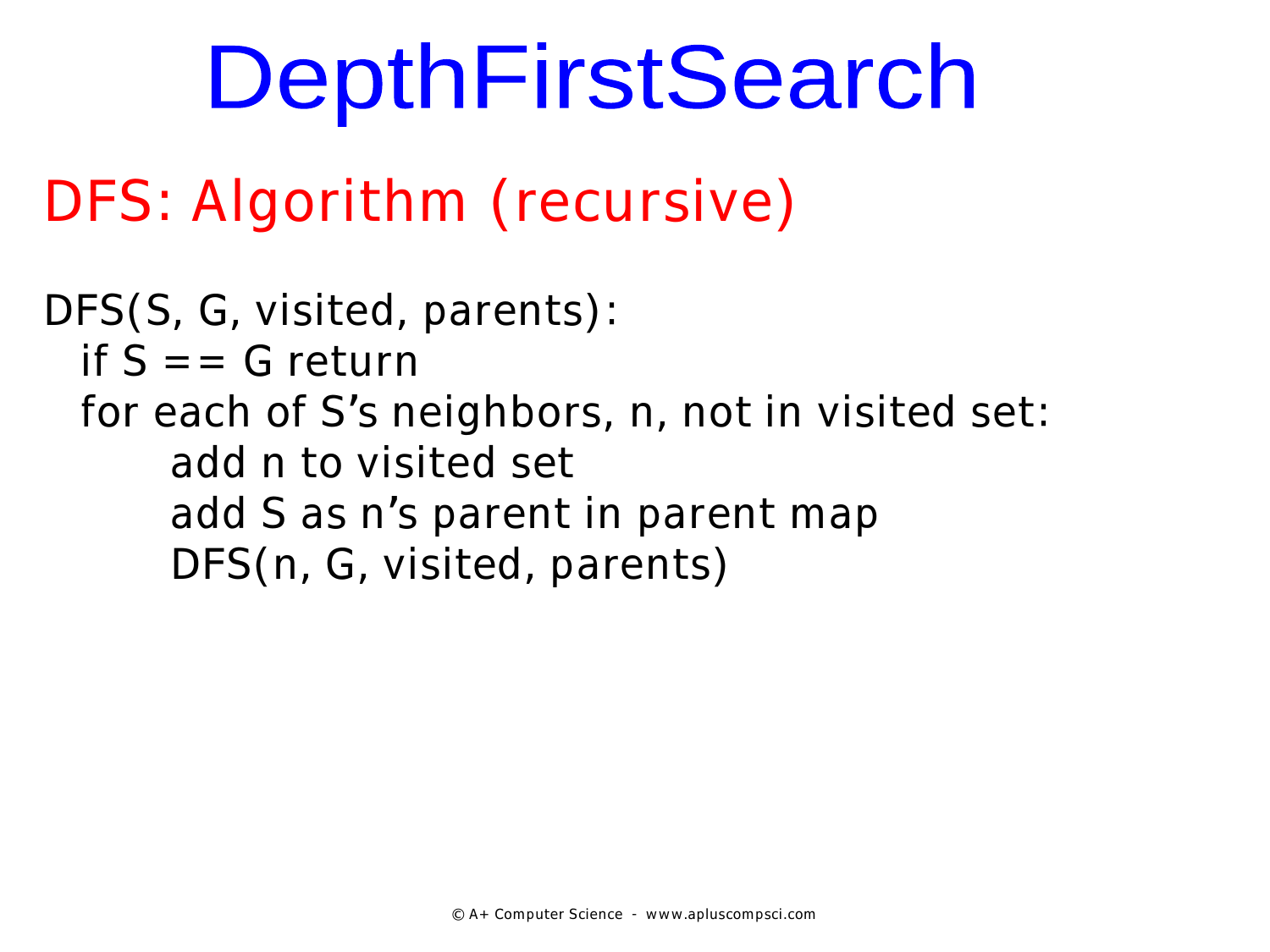

DepthFirstSearch
DFS: Algorithm (recursive)

DFS(S, G, visited, parents):
   if S == G return
   for each of S’s neighbors, n, not in visited set:
	add n to visited set
	add S as n’s parent in parent map
	DFS(n, G, visited, parents)

© A+ Computer Science  -  www.apluscompsci.com